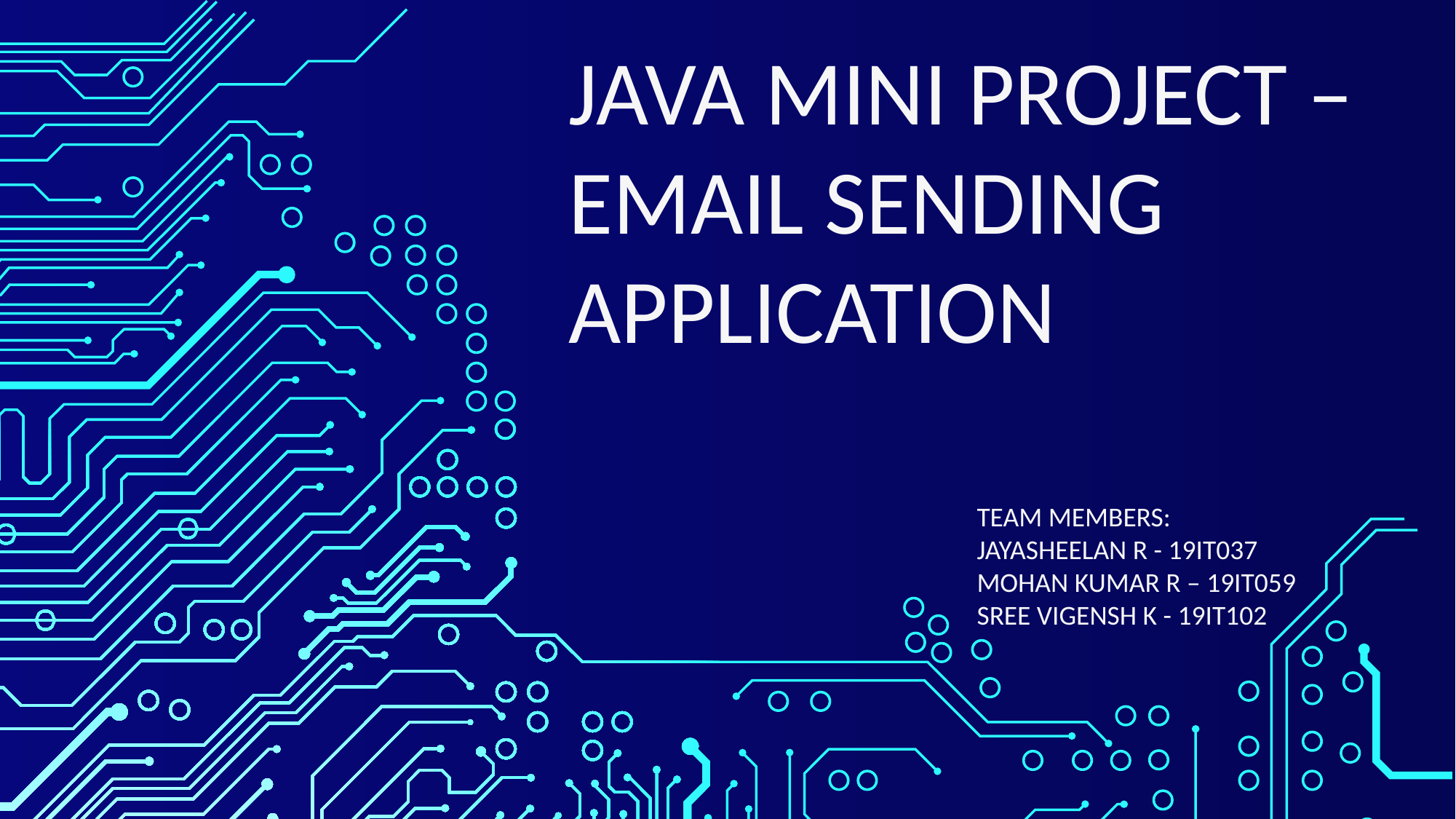

JAVA MINI PROJECT – EMAIL SENDING APPLICATION
TEAM MEMBERS:
JAYASHEELAN R - 19IT037
MOHAN KUMAR R – 19IT059
SREE VIGENSH K - 19IT102